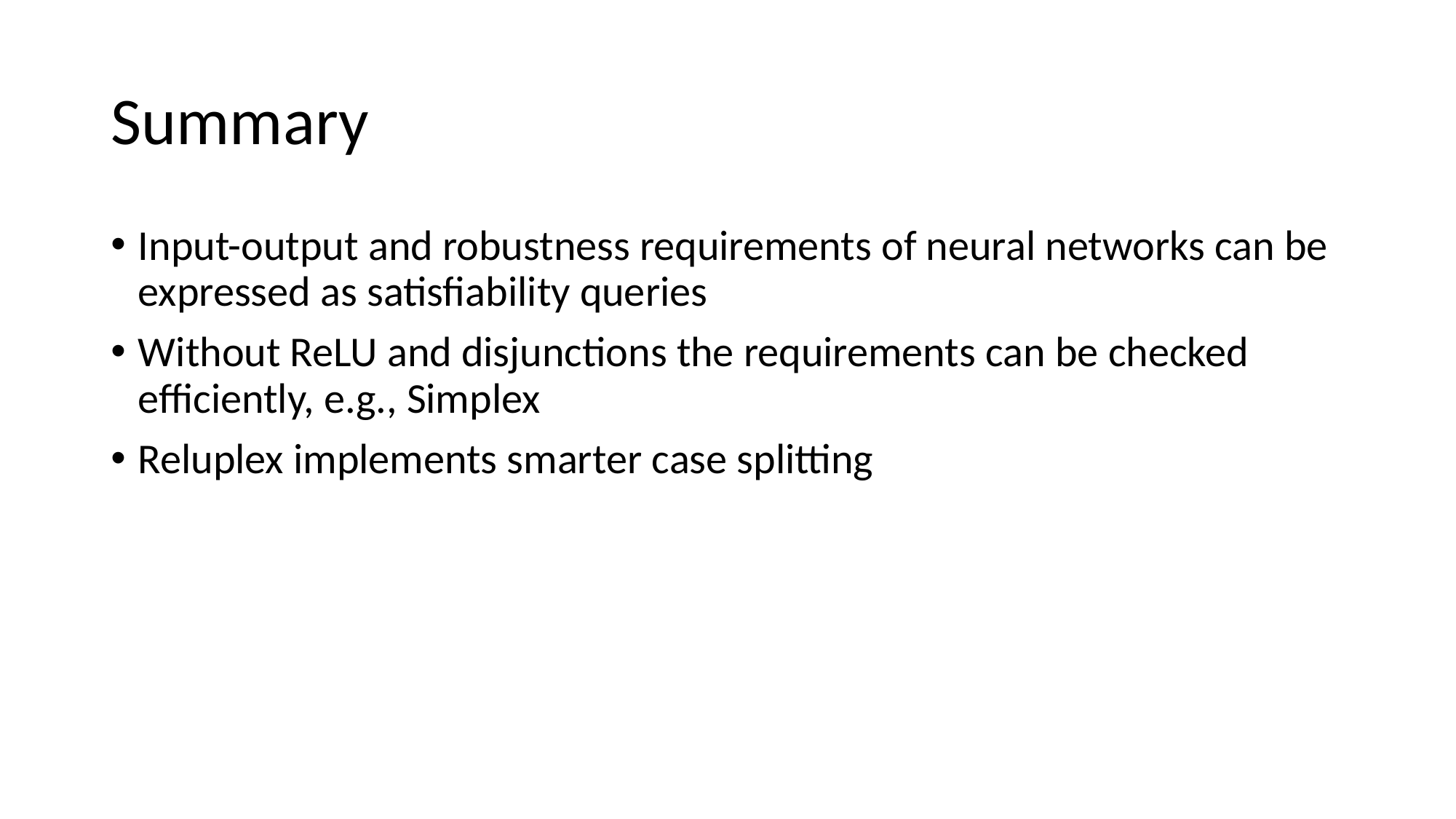

# Summary
Input-output and robustness requirements of neural networks can be expressed as satisfiability queries
Without ReLU and disjunctions the requirements can be checked efficiently, e.g., Simplex
Reluplex implements smarter case splitting